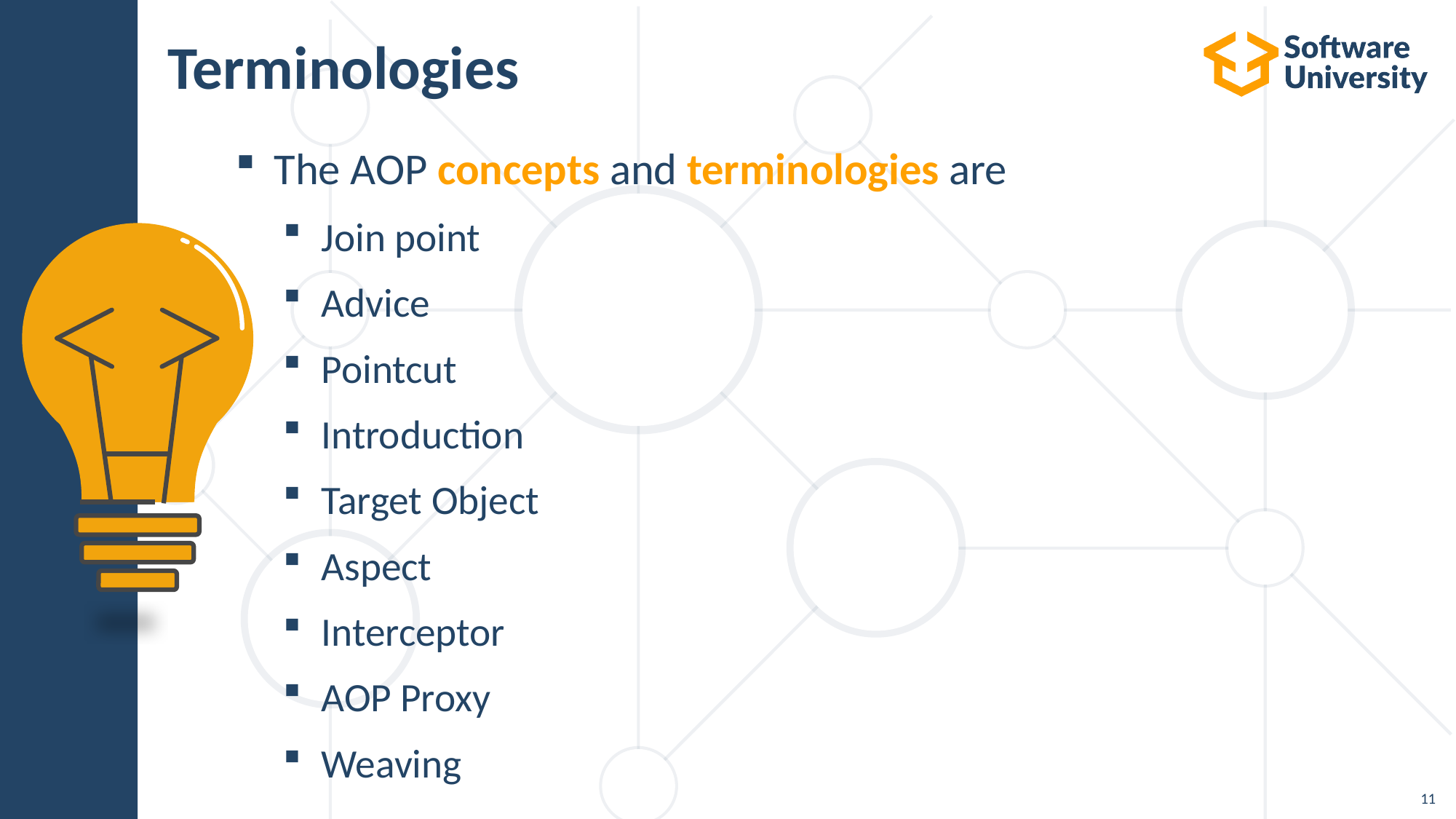

# Terminologies
The AOP concepts and terminologies are
Join point
Advice
Pointcut
Introduction
Target Object
Aspect
Interceptor
AOP Proxy
Weaving
11